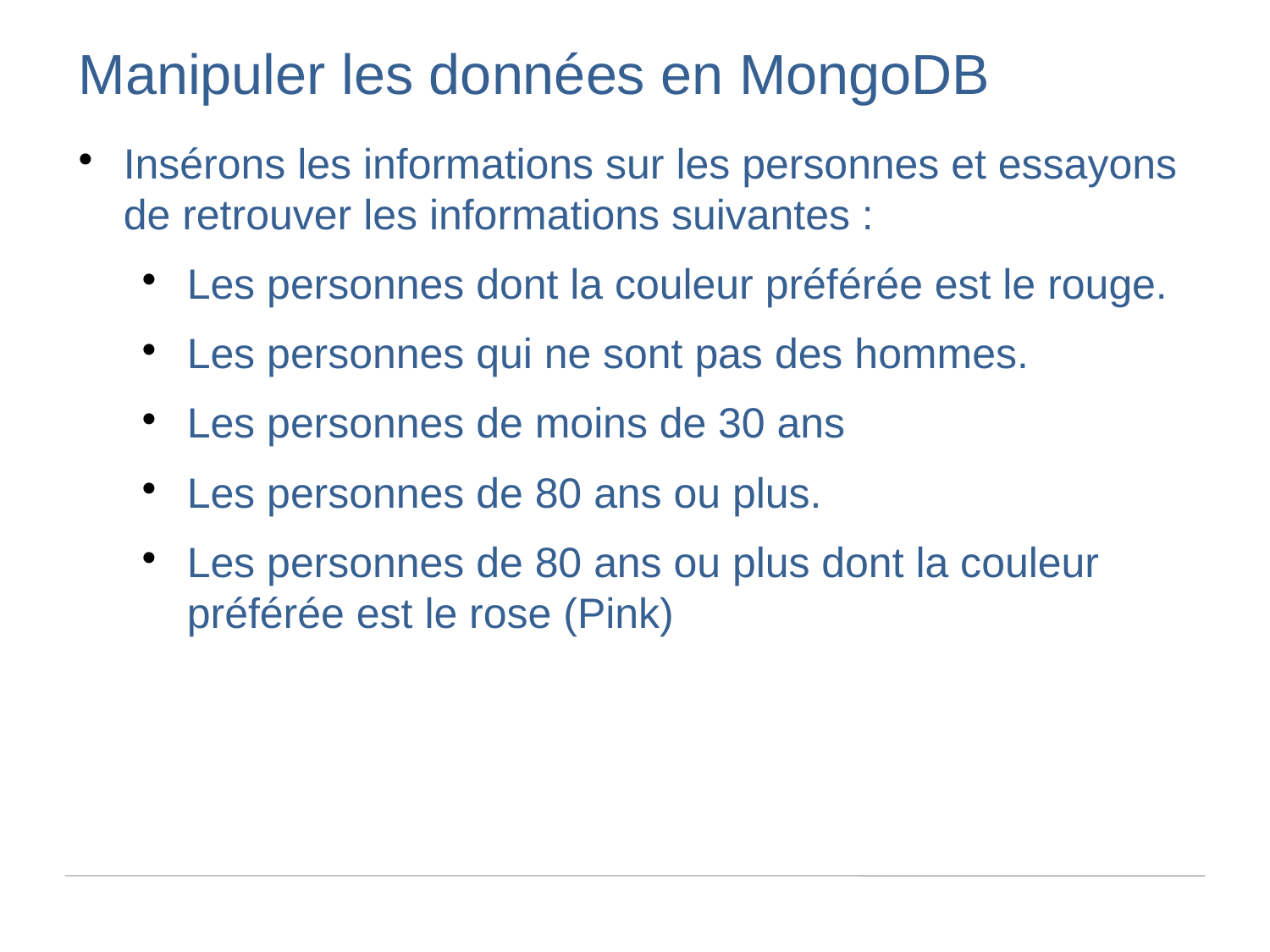

Manipuler les données en MongoDB

Insérons les informations sur les personnes et essayons de retrouver les informations suivantes :
Les personnes dont la couleur préférée est le rouge.
Les personnes qui ne sont pas des hommes.
Les personnes de moins de 30 ans
Les personnes de 80 ans ou plus.
Les personnes de 80 ans ou plus dont la couleur préférée est le rose (Pink)